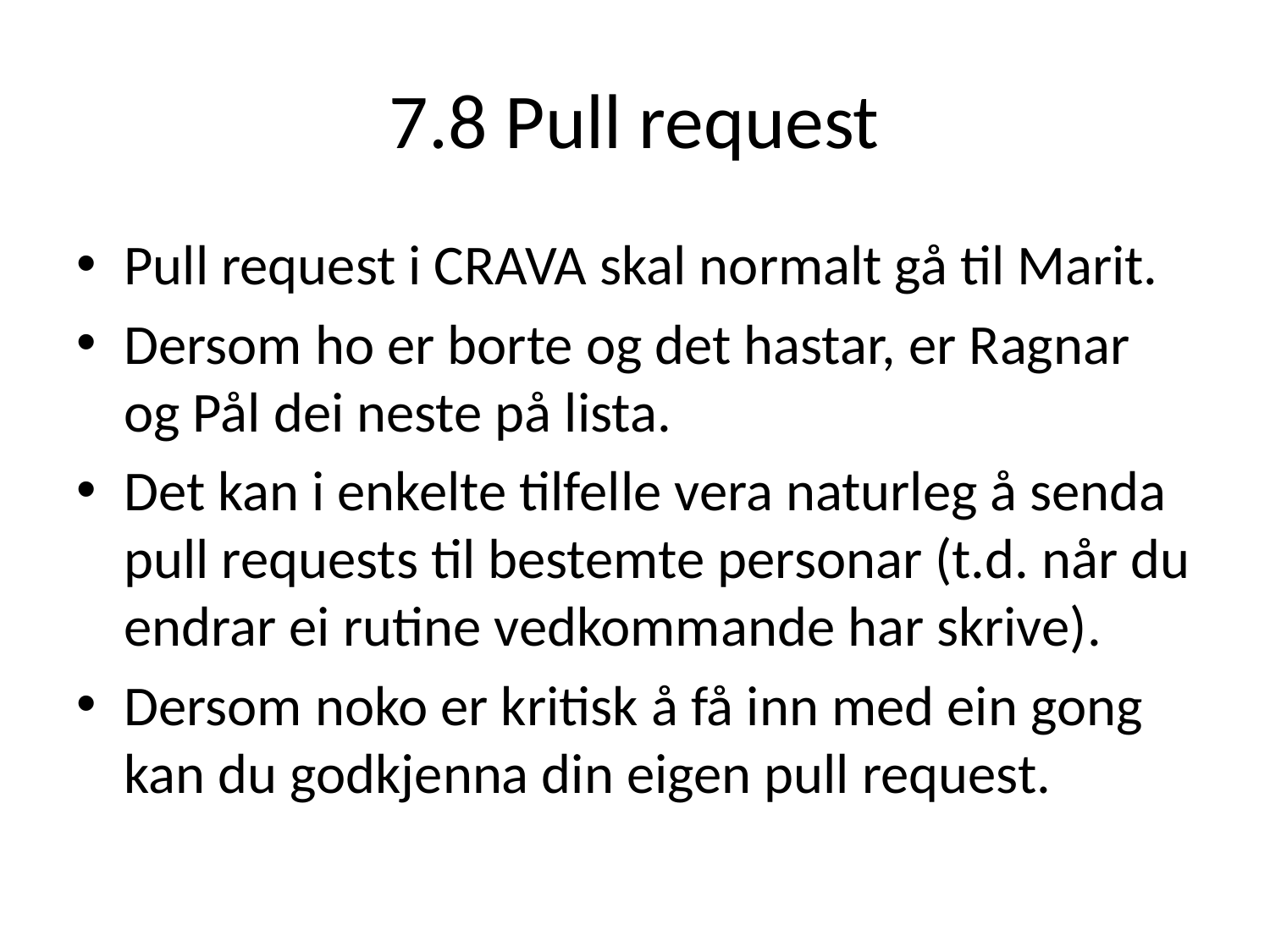

# 7.8 Pull request
Pull request i CRAVA skal normalt gå til Marit.
Dersom ho er borte og det hastar, er Ragnar og Pål dei neste på lista.
Det kan i enkelte tilfelle vera naturleg å senda pull requests til bestemte personar (t.d. når du endrar ei rutine vedkommande har skrive).
Dersom noko er kritisk å få inn med ein gong kan du godkjenna din eigen pull request.